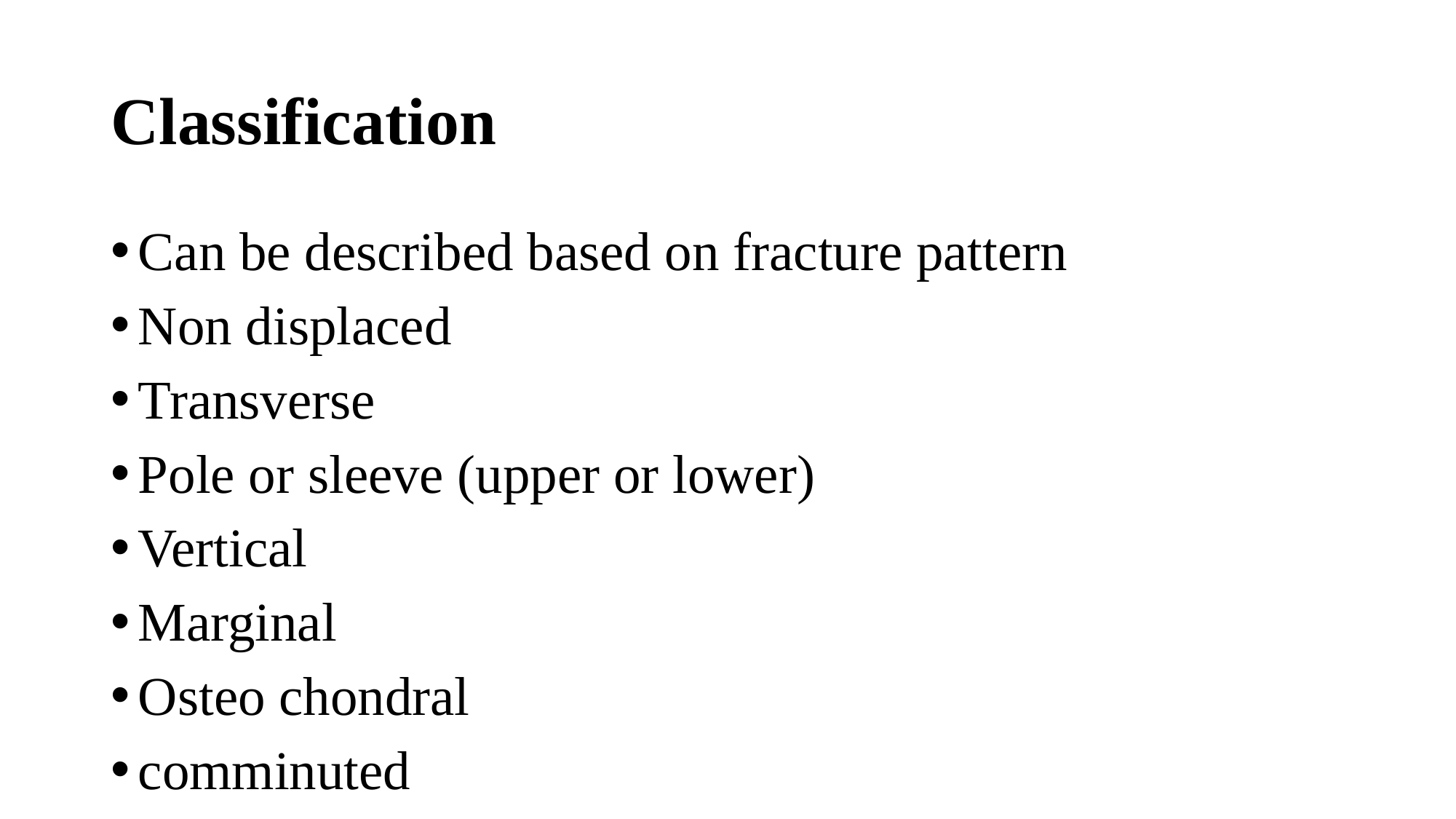

# Classification
Can be described based on fracture pattern
Non displaced
Transverse
Pole or sleeve (upper or lower)
Vertical
Marginal
Osteo chondral
comminuted